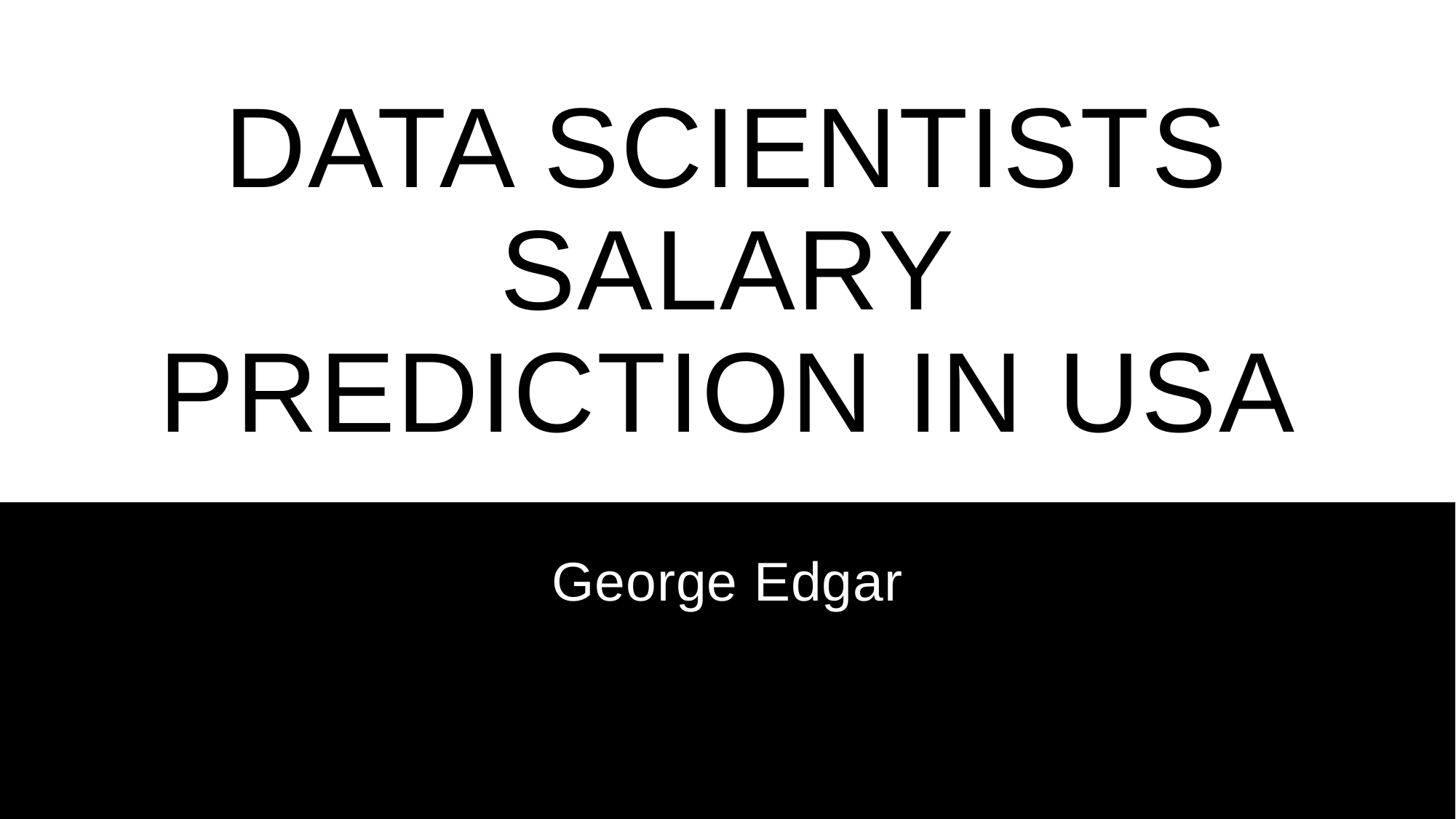

# Data Scientists salary prediction in USA
George Edgar